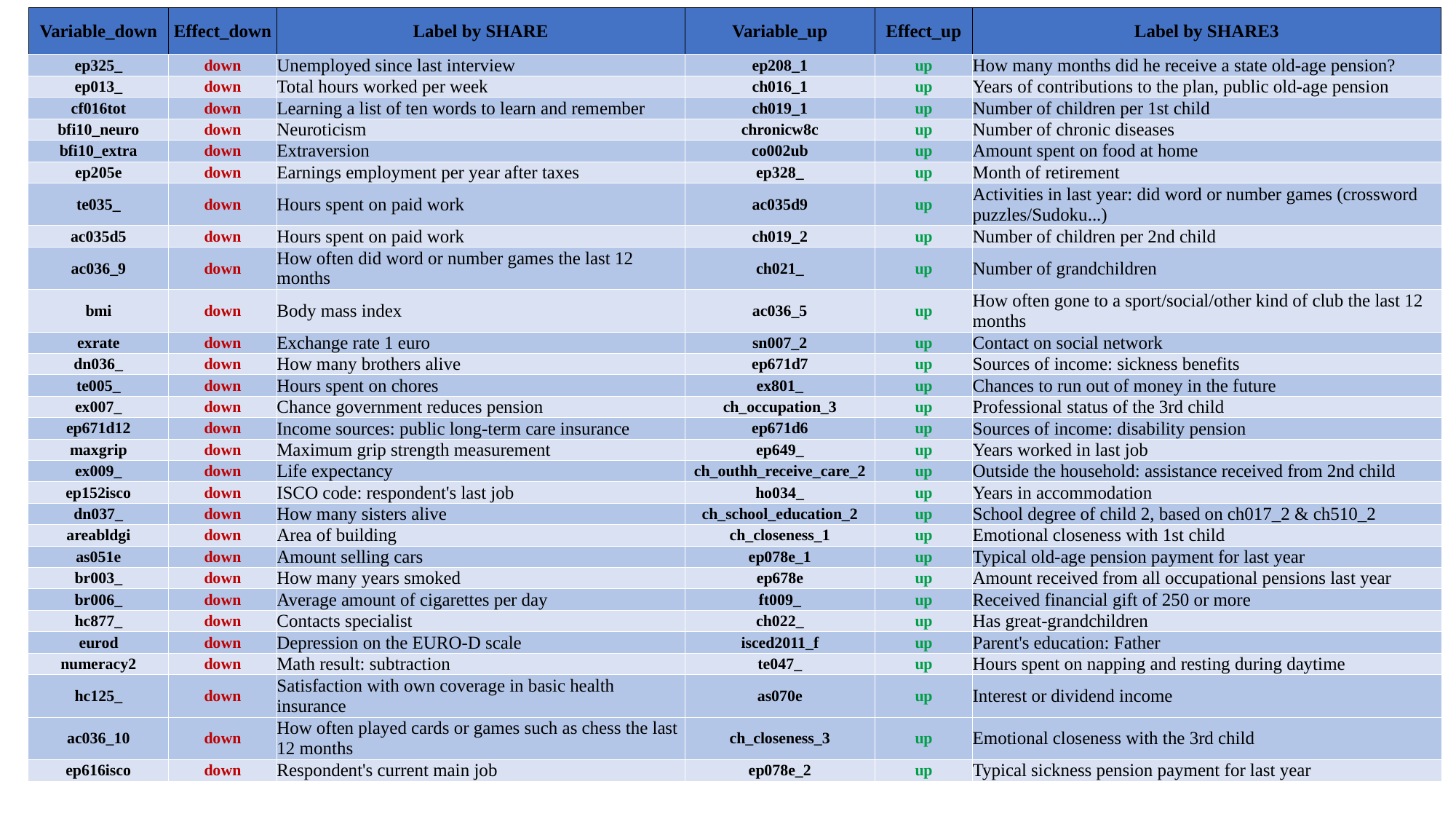

| Variable\_down | Effect\_down | Label by SHARE | Variable\_up | Effect\_up | Label by SHARE3 |
| --- | --- | --- | --- | --- | --- |
| ep325\_ | down | Unemployed since last interview | ep208\_1 | up | How many months did he receive a state old-age pension? |
| ep013\_ | down | Total hours worked per week | ch016\_1 | up | Years of contributions to the plan, public old-age pension |
| cf016tot | down | Learning a list of ten words to learn and remember | ch019\_1 | up | Number of children per 1st child |
| bfi10\_neuro | down | Neuroticism | chronicw8c | up | Number of chronic diseases |
| bfi10\_extra | down | Extraversion | co002ub | up | Amount spent on food at home |
| ep205e | down | Earnings employment per year after taxes | ep328\_ | up | Month of retirement |
| te035\_ | down | Hours spent on paid work | ac035d9 | up | Activities in last year: did word or number games (crossword puzzles/Sudoku...) |
| ac035d5 | down | Hours spent on paid work | ch019\_2 | up | Number of children per 2nd child |
| ac036\_9 | down | How often did word or number games the last 12 months | ch021\_ | up | Number of grandchildren |
| bmi | down | Body mass index | ac036\_5 | up | How often gone to a sport/social/other kind of club the last 12 months |
| exrate | down | Exchange rate 1 euro | sn007\_2 | up | Contact on social network |
| dn036\_ | down | How many brothers alive | ep671d7 | up | Sources of income: sickness benefits |
| te005\_ | down | Hours spent on chores | ex801\_ | up | Chances to run out of money in the future |
| ex007\_ | down | Chance government reduces pension | ch\_occupation\_3 | up | Professional status of the 3rd child |
| ep671d12 | down | Income sources: public long-term care insurance | ep671d6 | up | Sources of income: disability pension |
| maxgrip | down | Maximum grip strength measurement | ep649\_ | up | Years worked in last job |
| ex009\_ | down | Life expectancy | ch\_outhh\_receive\_care\_2 | up | Outside the household: assistance received from 2nd child |
| ep152isco | down | ISCO code: respondent's last job | ho034\_ | up | Years in accommodation |
| dn037\_ | down | How many sisters alive | ch\_school\_education\_2 | up | School degree of child 2, based on ch017\_2 & ch510\_2 |
| areabldgi | down | Area of building | ch\_closeness\_1 | up | Emotional closeness with 1st child |
| as051e | down | Amount selling cars | ep078e\_1 | up | Typical old-age pension payment for last year |
| br003\_ | down | How many years smoked | ep678e | up | Amount received from all occupational pensions last year |
| br006\_ | down | Average amount of cigarettes per day | ft009\_ | up | Received financial gift of 250 or more |
| hc877\_ | down | Contacts specialist | ch022\_ | up | Has great-grandchildren |
| eurod | down | Depression on the EURO-D scale | isced2011\_f | up | Parent's education: Father |
| numeracy2 | down | Math result: subtraction | te047\_ | up | Hours spent on napping and resting during daytime |
| hc125\_ | down | Satisfaction with own coverage in basic health insurance | as070e | up | Interest or dividend income |
| ac036\_10 | down | How often played cards or games such as chess the last 12 months | ch\_closeness\_3 | up | Emotional closeness with the 3rd child |
| ep616isco | down | Respondent's current main job | ep078e\_2 | up | Typical sickness pension payment for last year |